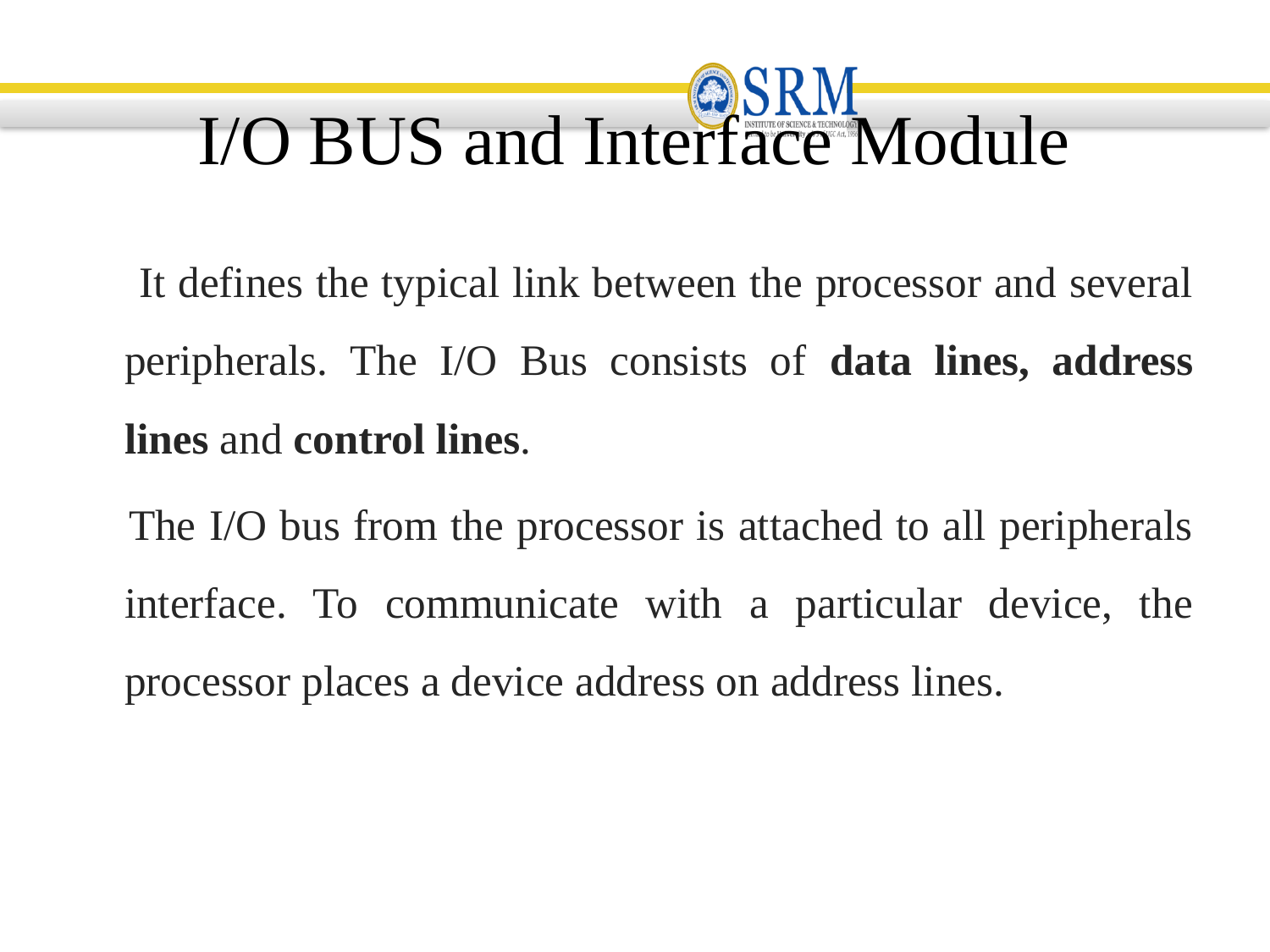

# I/O BUS and Interface Module
     It defines the typical link between the processor and several peripherals. The I/O Bus consists of data lines, address lines and control lines.
    The I/O bus from the processor is attached to all peripherals interface. To communicate with a particular device, the processor places a device address on address lines.